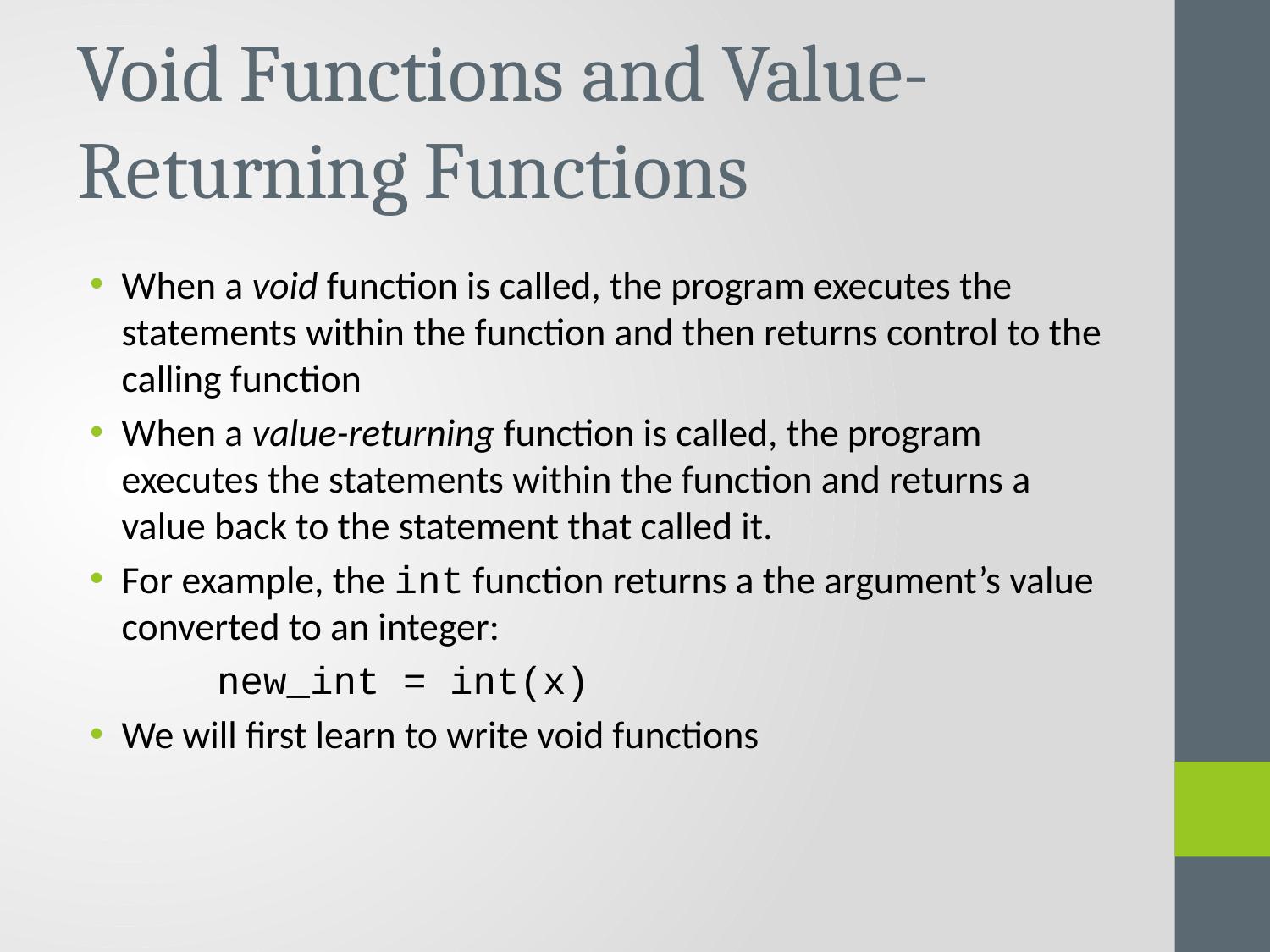

# Void Functions and Value-Returning Functions
When a void function is called, the program executes the statements within the function and then returns control to the calling function
When a value-returning function is called, the program executes the statements within the function and returns a value back to the statement that called it.
For example, the int function returns a the argument’s value converted to an integer:
	new_int = int(x)
We will first learn to write void functions